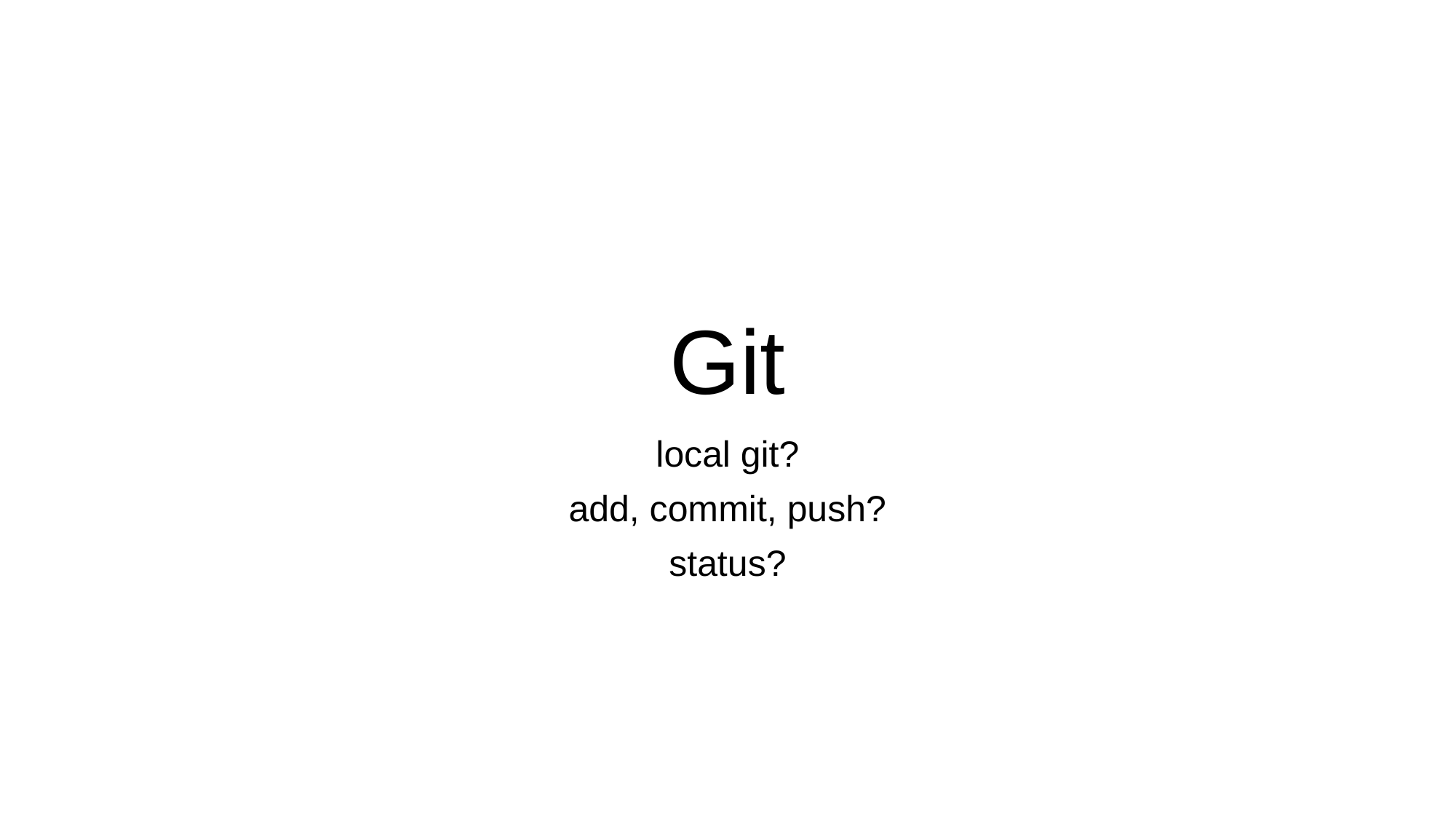

# Git
local git?
add, commit, push?
status?